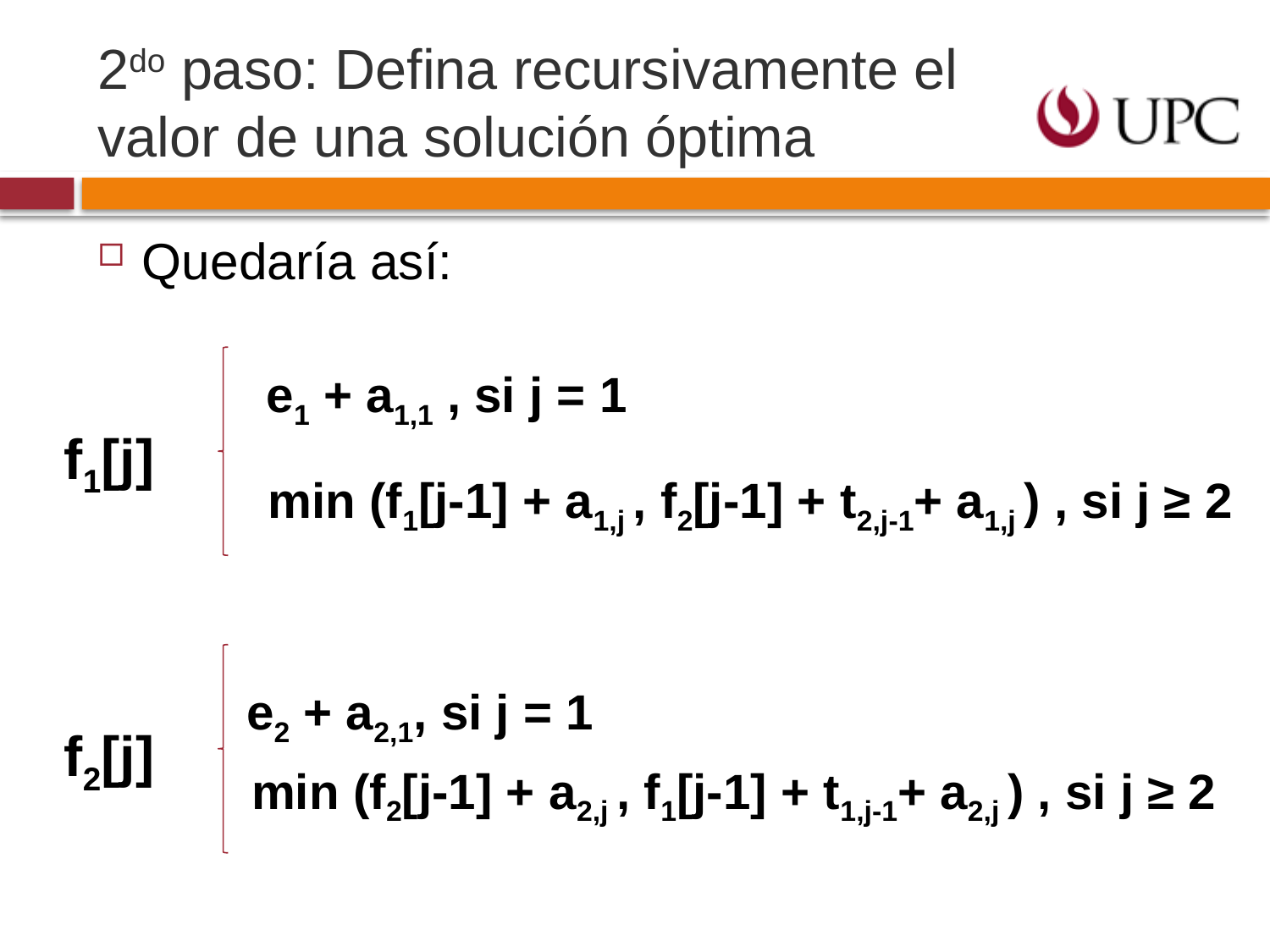

# 2do paso: Defina recursivamente el valor de una solución óptima
Quedaría así:

e1 + a1,1 , si j = 1
f1[j]
min (f1[j-1] + a1,j , f2[j-1] + t2,j-1+ a1,j ) , si j ≥ 2

e2 + a2,1, si j = 1
f2[j]
min (f2[j-1] + a2,j , f1[j-1] + t1,j-1+ a2,j ) , si j ≥ 2